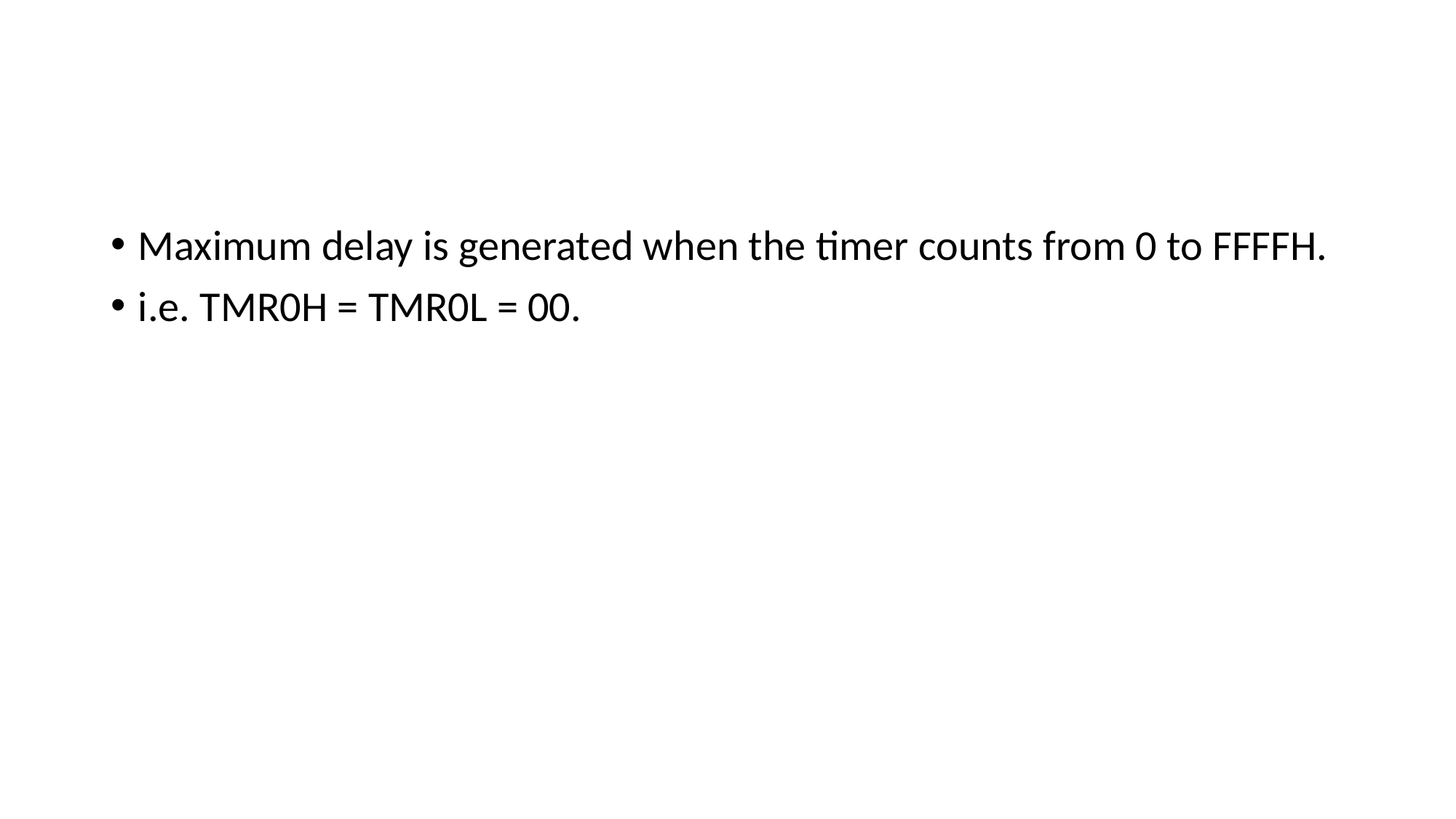

#
Maximum delay is generated when the timer counts from 0 to FFFFH.
i.e. TMR0H = TMR0L = 00.